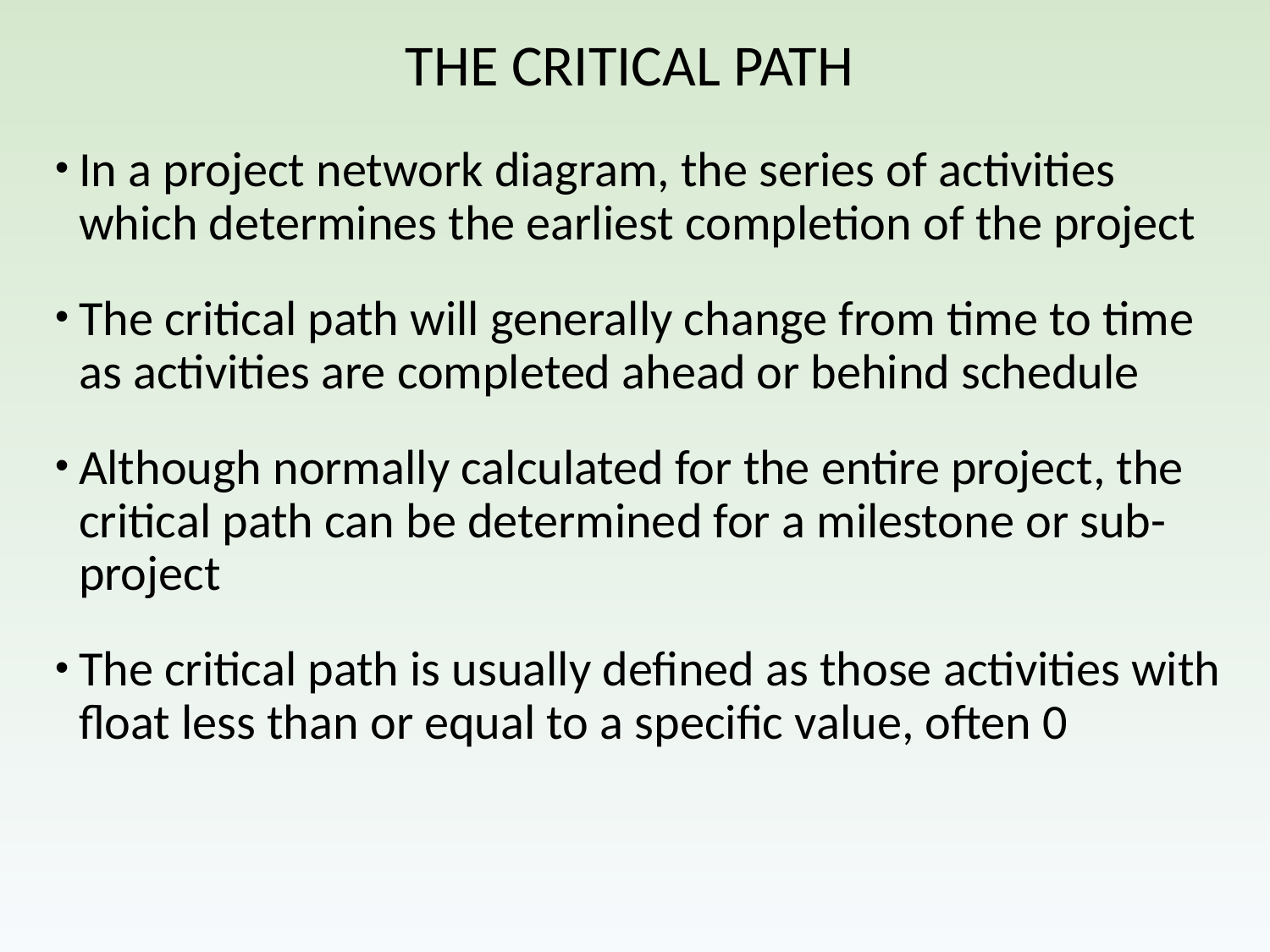

# THE CRITICAL PATH
In a project network diagram, the series of activities which determines the earliest completion of the project
The critical path will generally change from time to time as activities are completed ahead or behind schedule
Although normally calculated for the entire project, the critical path can be determined for a milestone or sub-project
The critical path is usually defined as those activities with float less than or equal to a specific value, often 0